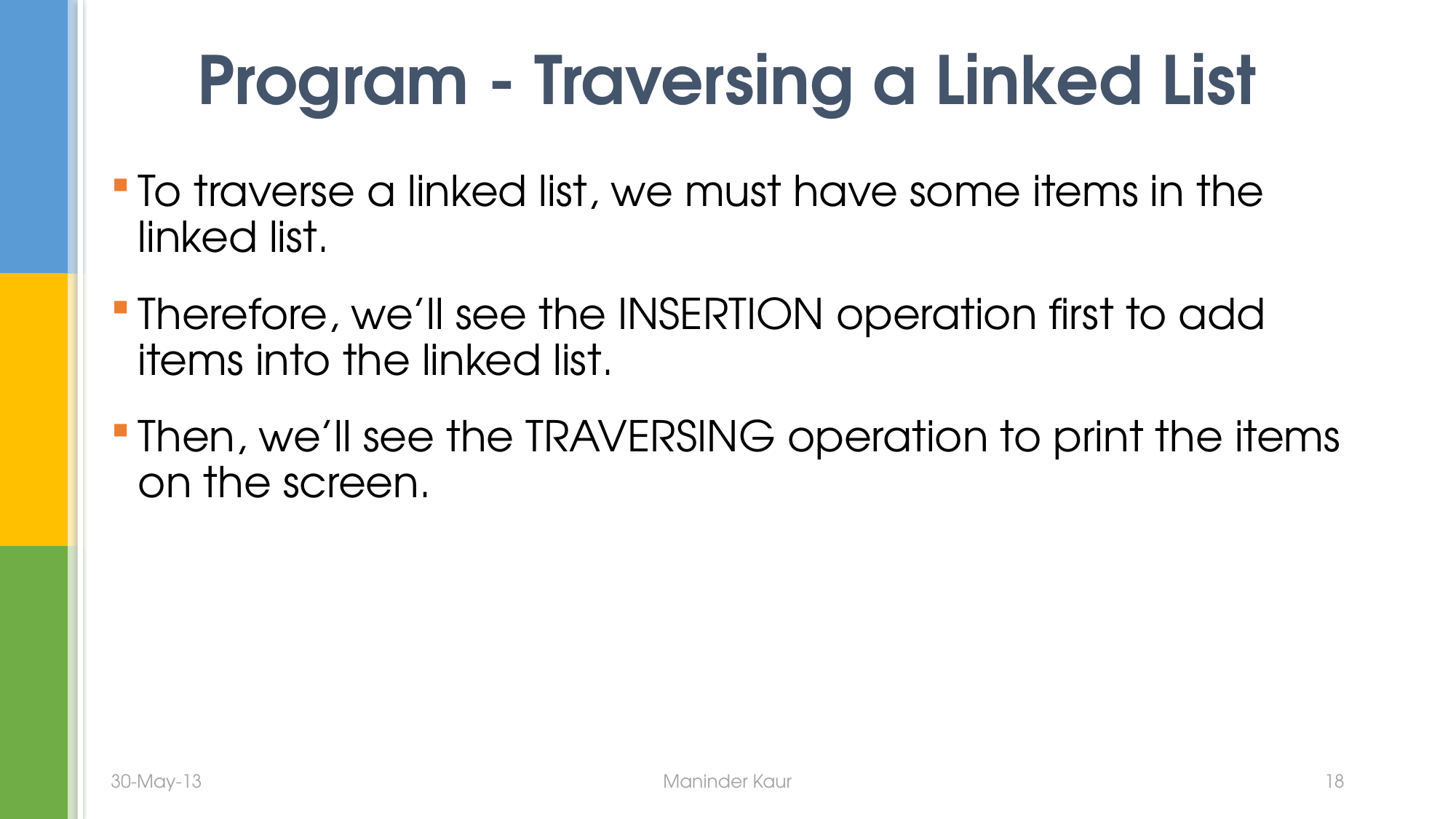

# Program - Traversing a Linked List
To traverse a linked list, we must have some items in the linked list.
Therefore, we’ll see the INSERTION operation first to add items into the linked list.
Then, we’ll see the TRAVERSING operation to print the items on the screen.
30-May-13
Maninder Kaur
18